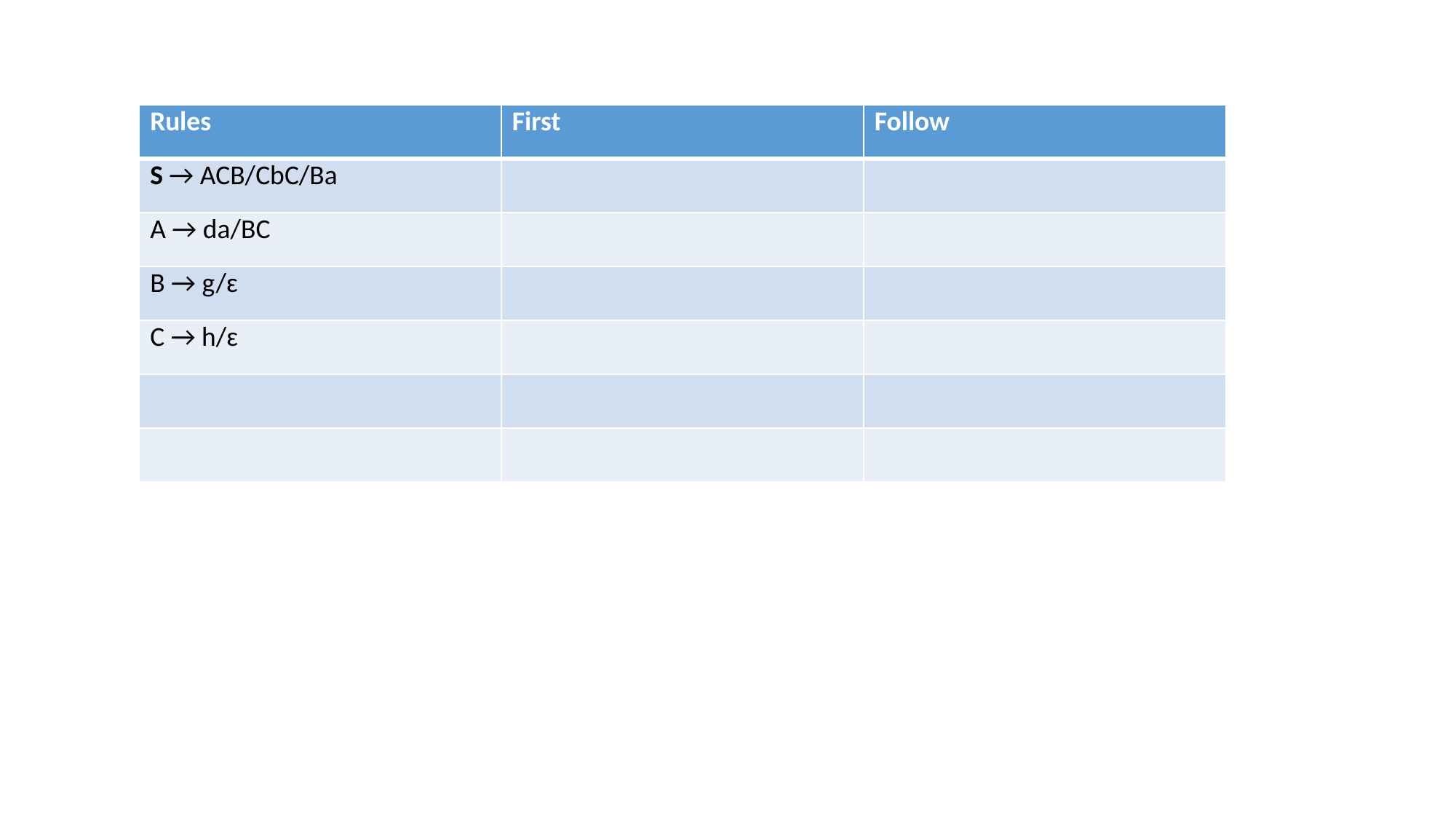

| Rules | First | Follow |
| --- | --- | --- |
| S → ACB/CbC/Ba |  |  |
| A → da/BC |  |  |
| B → g/ɛ |  |  |
| C → h/ɛ |  |  |
|  |  |  |
|  |  |  |